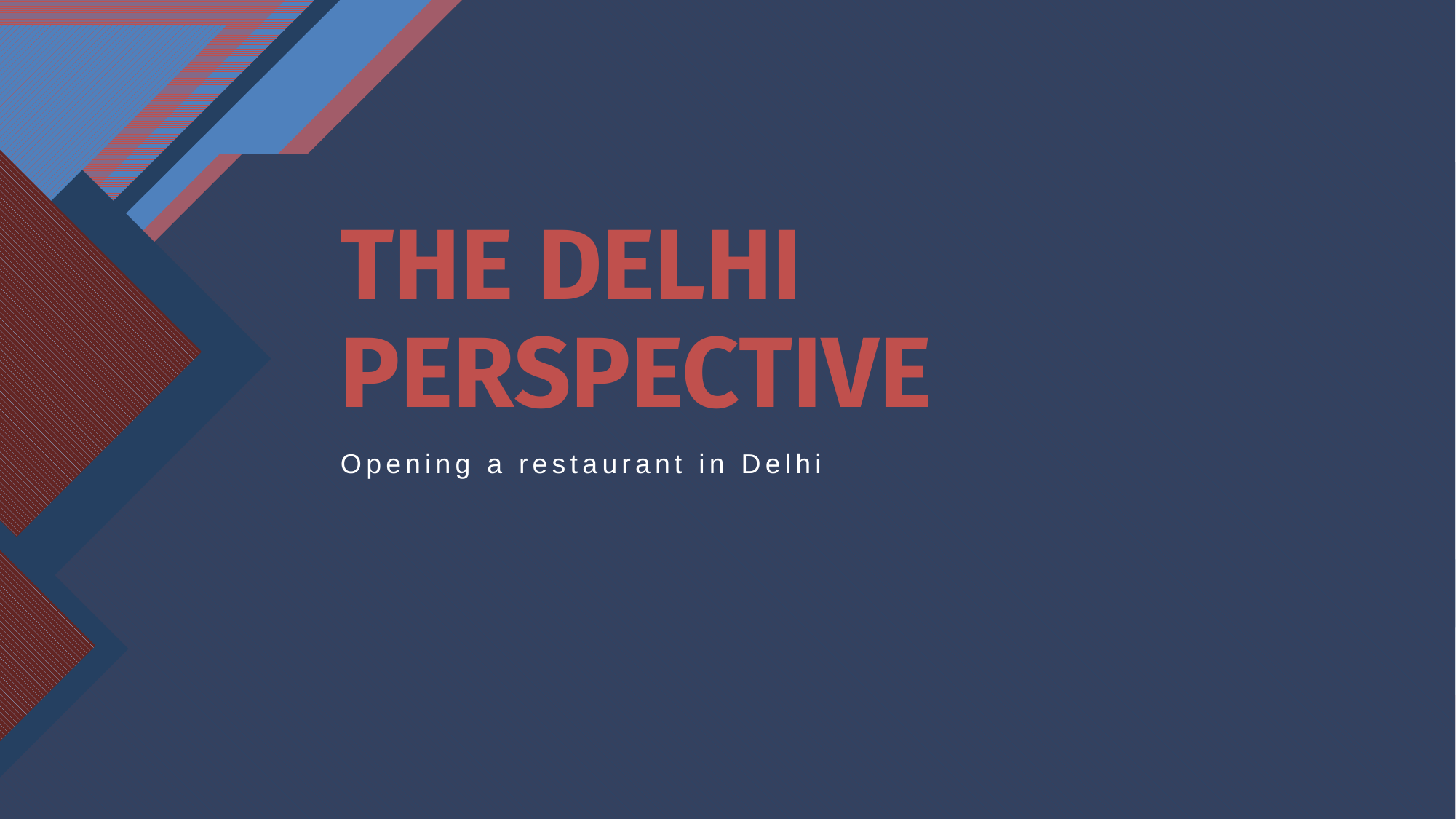

# THE DELHI PERSPECTIVE
Opening a restaurant in Delhi